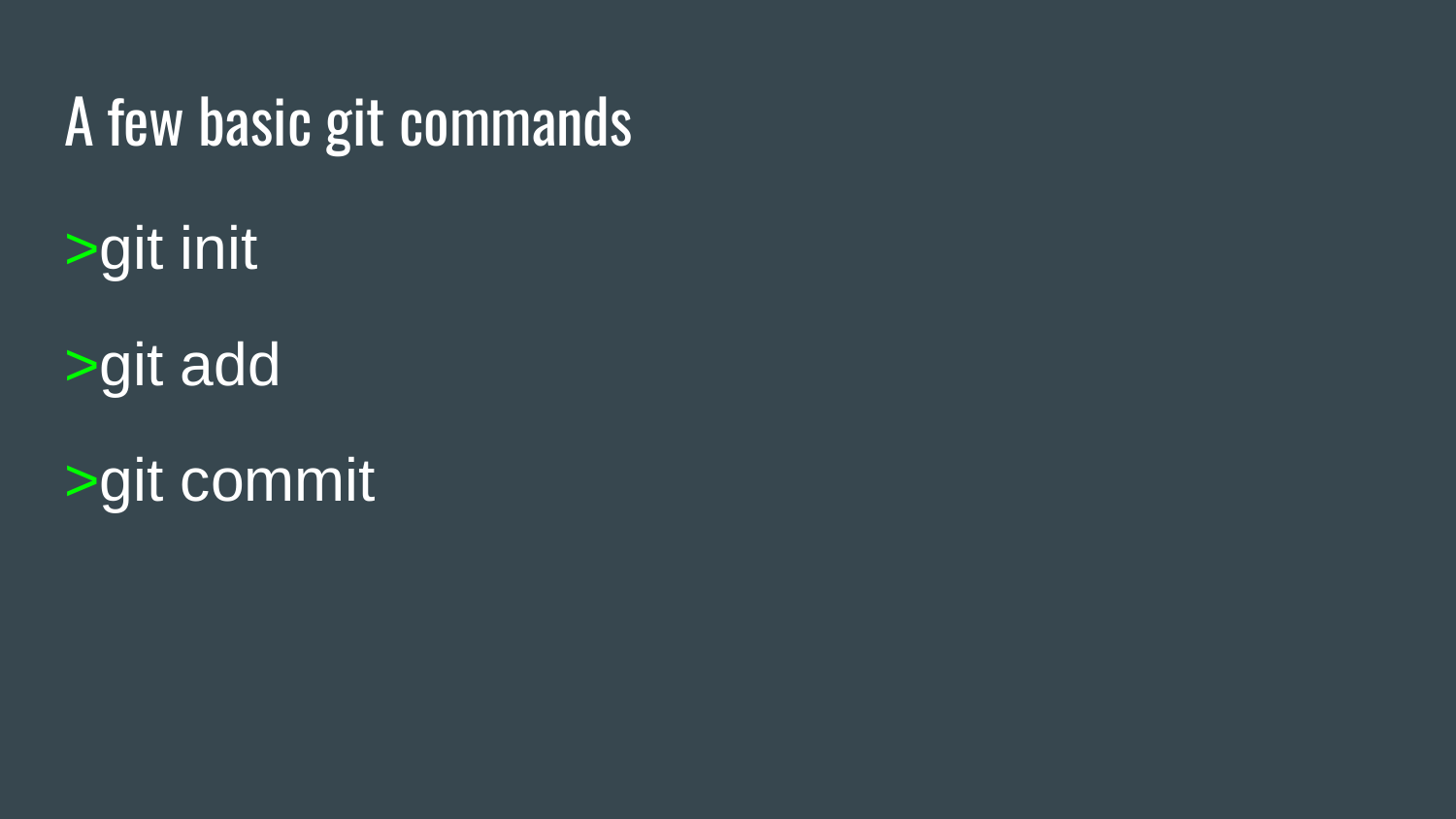

# A few basic git commands
>git init
>git add
>git commit